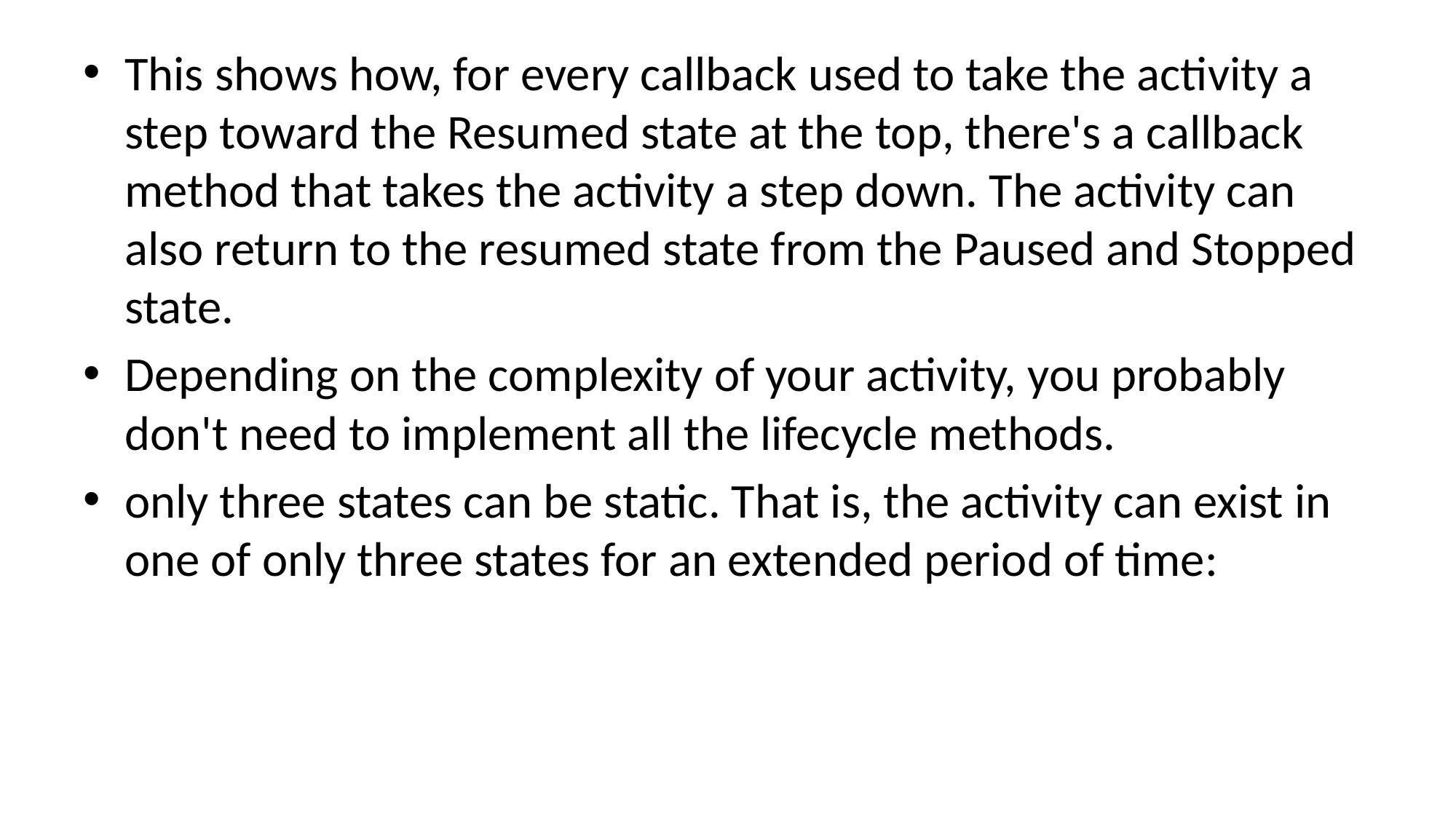

This shows how, for every callback used to take the activity a step toward the Resumed state at the top, there's a callback method that takes the activity a step down. The activity can also return to the resumed state from the Paused and Stopped state.
Depending on the complexity of your activity, you probably don't need to implement all the lifecycle methods.
only three states can be static. That is, the activity can exist in one of only three states for an extended period of time: